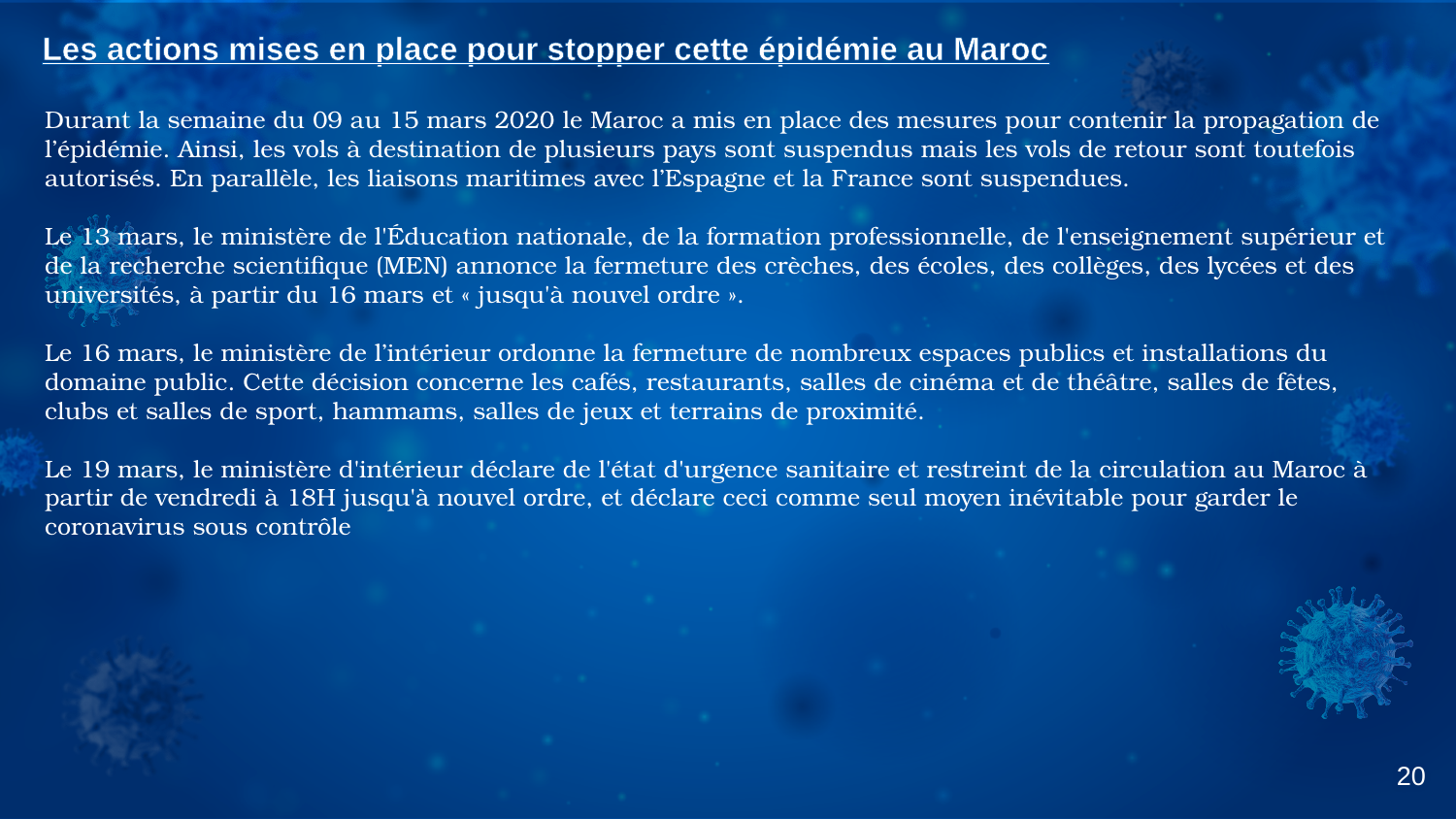

Les actions mises en place pour stopper cette épidémie au Maroc
Durant la semaine du 09 au 15 mars 2020 le Maroc a mis en place des mesures pour contenir la propagation de l’épidémie. Ainsi, les vols à destination de plusieurs pays sont suspendus mais les vols de retour sont toutefois autorisés. En parallèle, les liaisons maritimes avec l’Espagne et la France sont suspendues.

Le 13 mars, le ministère de l'Éducation nationale, de la formation professionnelle, de l'enseignement supérieur et de la recherche scientifique (MEN) annonce la fermeture des crèches, des écoles, des collèges, des lycées et des universités, à partir du 16 mars et « jusqu'à nouvel ordre ».

Le 16 mars, le ministère de l’intérieur ordonne la fermeture de nombreux espaces publics et installations du domaine public. Cette décision concerne les cafés, restaurants, salles de cinéma et de théâtre, salles de fêtes, clubs et salles de sport, hammams, salles de jeux et terrains de proximité.

Le 19 mars, le ministère d'intérieur déclare de l'état d'urgence sanitaire et restreint de la circulation au Maroc à partir de vendredi à 18H jusqu'à nouvel ordre, et déclare ceci comme seul moyen inévitable pour garder le coronavirus sous contrôle

20